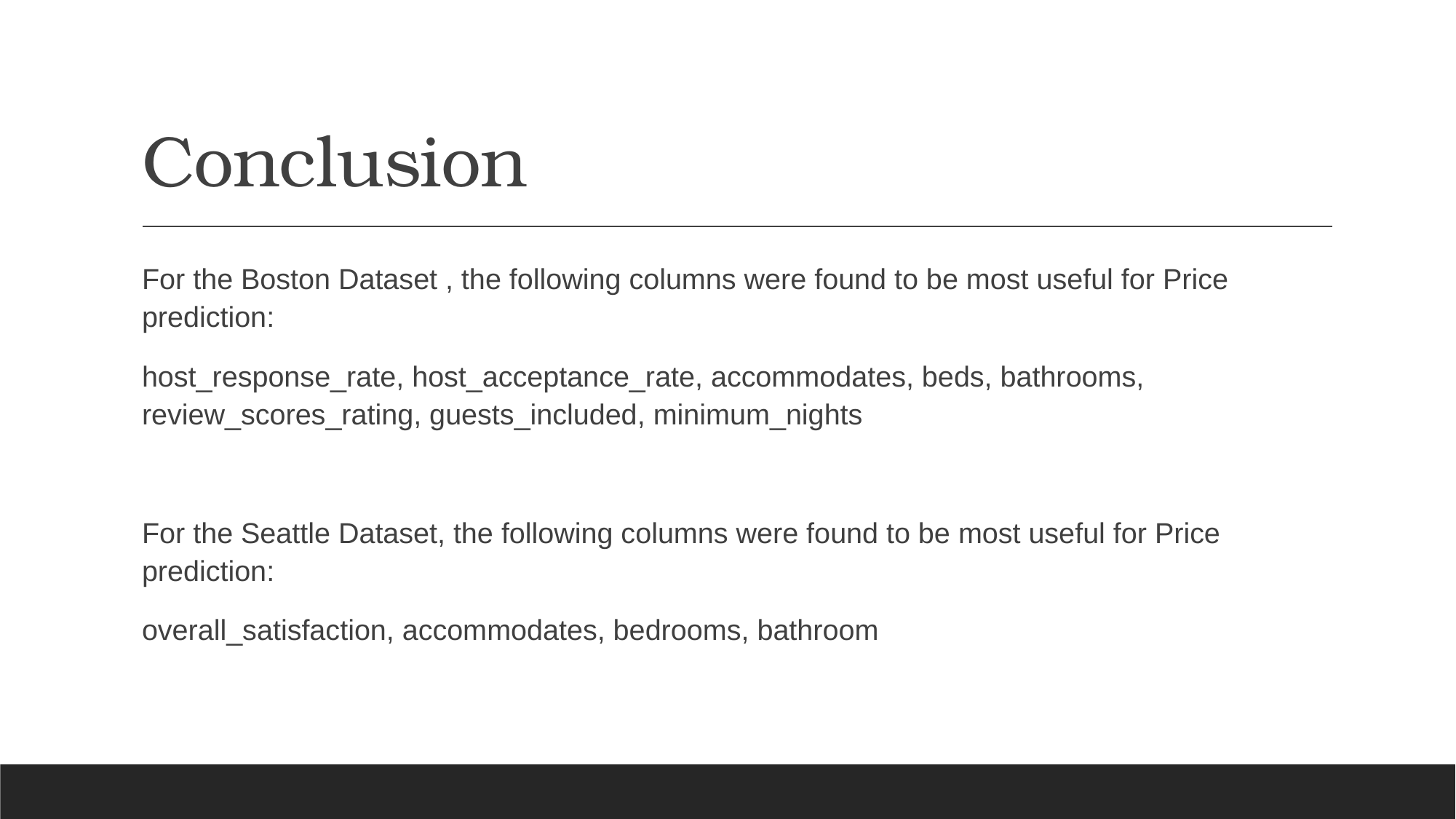

# Conclusion
For the Boston Dataset , the following columns were found to be most useful for Price prediction:
host_response_rate, host_acceptance_rate, accommodates, beds, bathrooms, review_scores_rating, guests_included, minimum_nights

For the Seattle Dataset, the following columns were found to be most useful for Price prediction:
overall_satisfaction, accommodates, bedrooms, bathroom